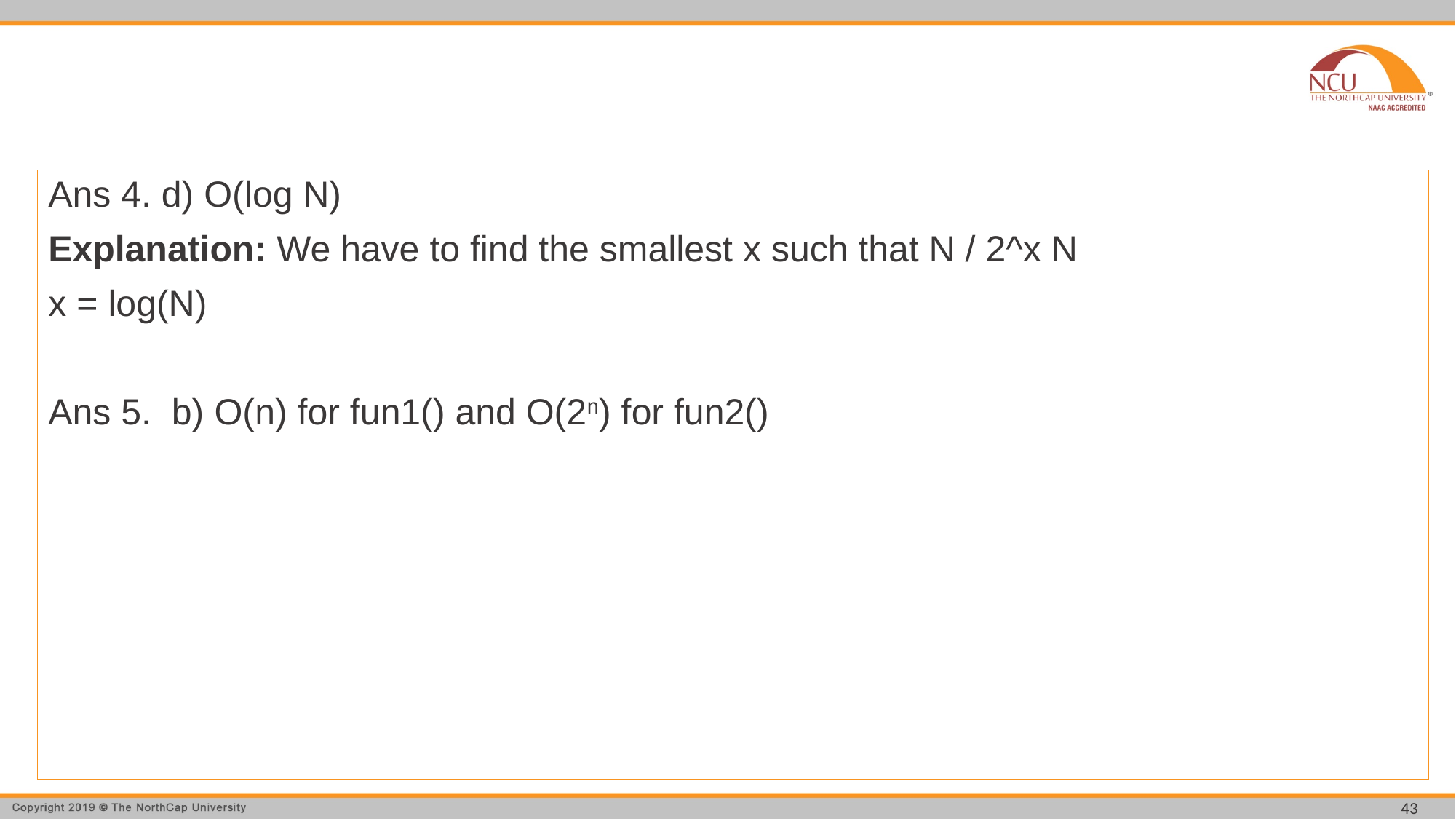

#
Ans 4. d) O(log N)
Explanation: We have to find the smallest x such that N / 2^x N
x = log(N)

Ans 5.  b) O(n) for fun1() and O(2n) for fun2()
43